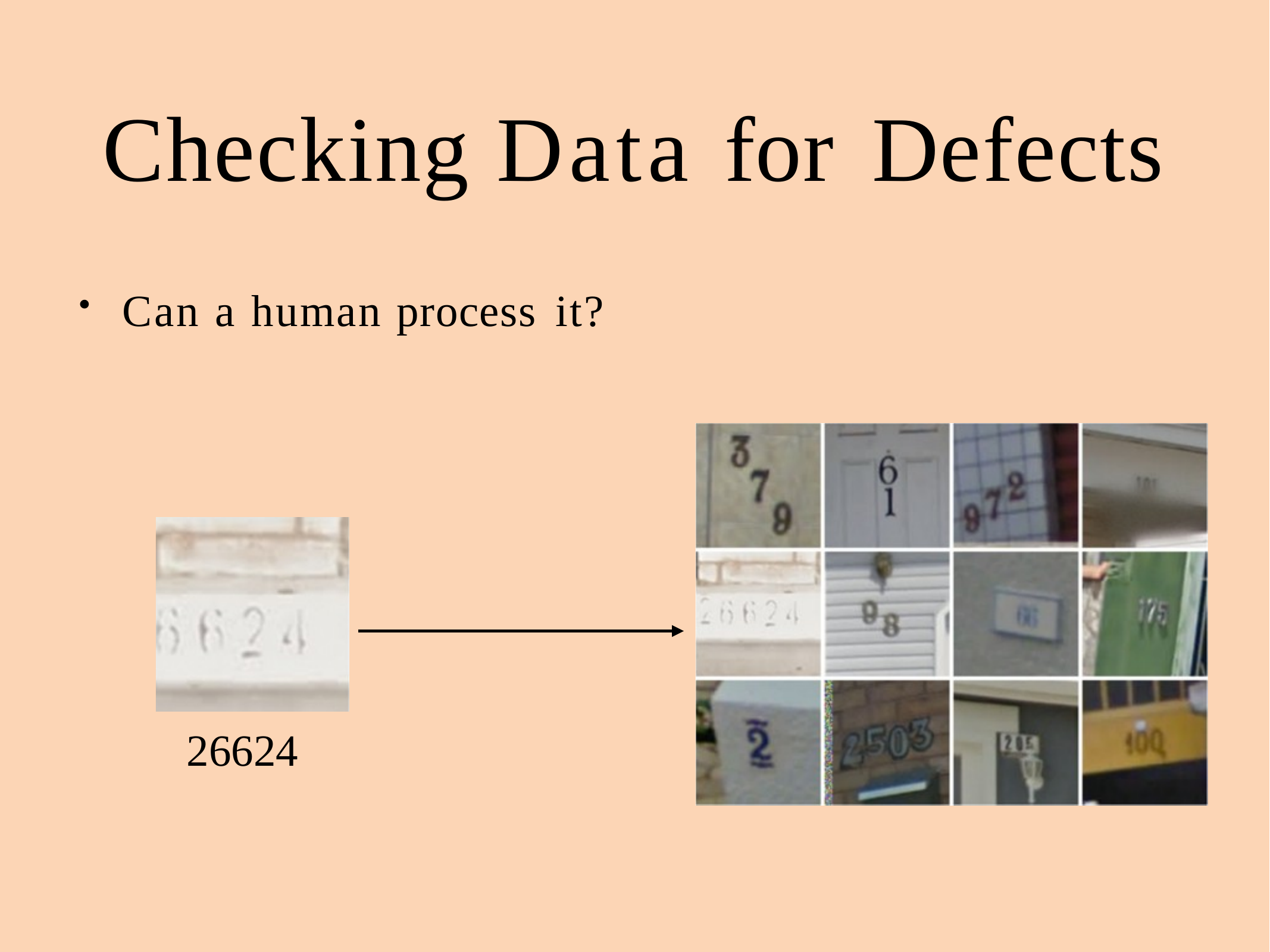

# Checking Data for Defects
Can a human process it?

26624